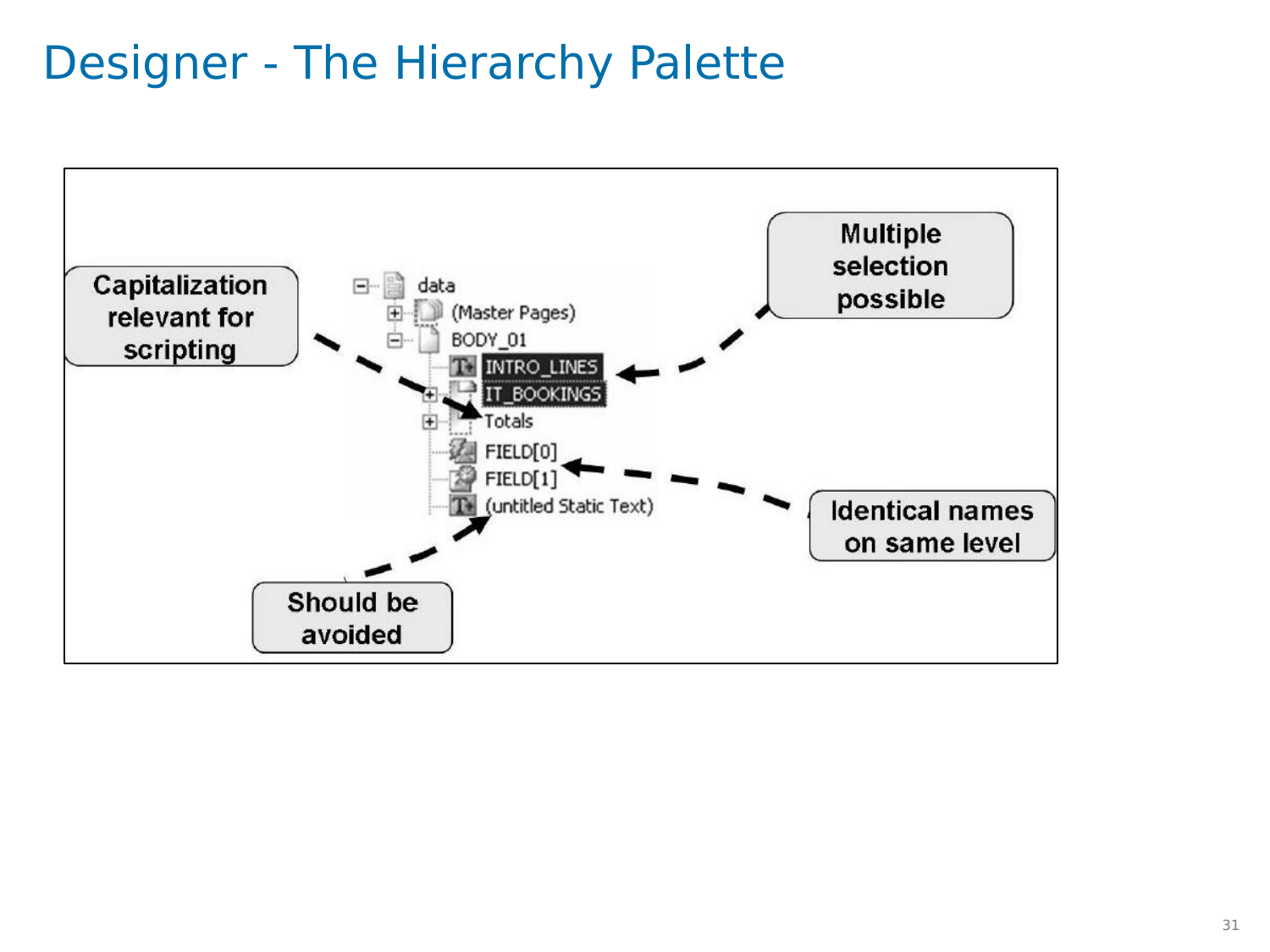

# Designer - The Hierarchy Palette

31